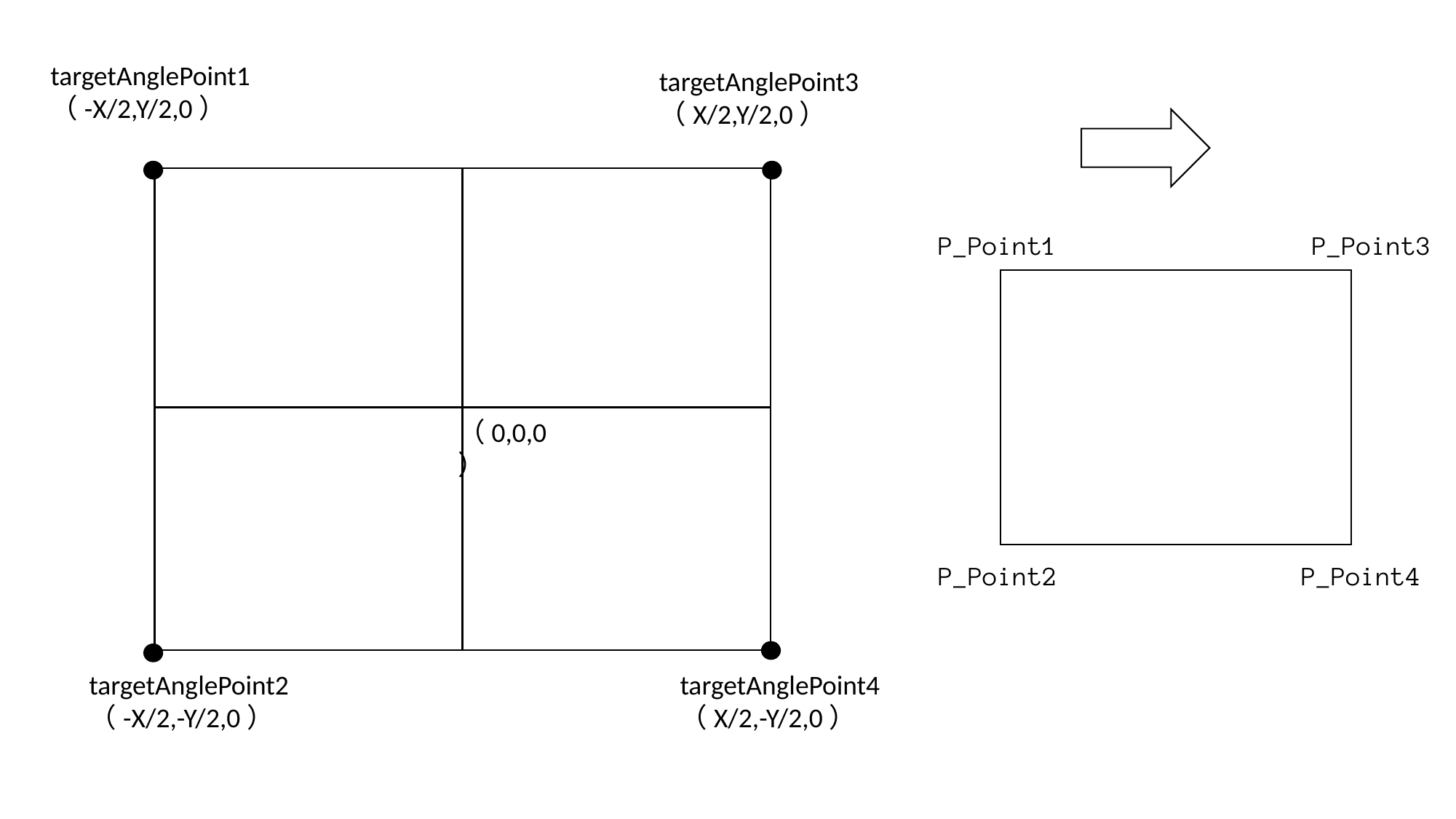

targetAnglePoint1
（-X/2,Y/2,0）
targetAnglePoint3
（X/2,Y/2,0）

P_Point1
P_Point3

（0,0,0）
P_Point2
P_Point4

targetAnglePoint2
（-X/2,-Y/2,0）
targetAnglePoint4
（X/2,-Y/2,0）